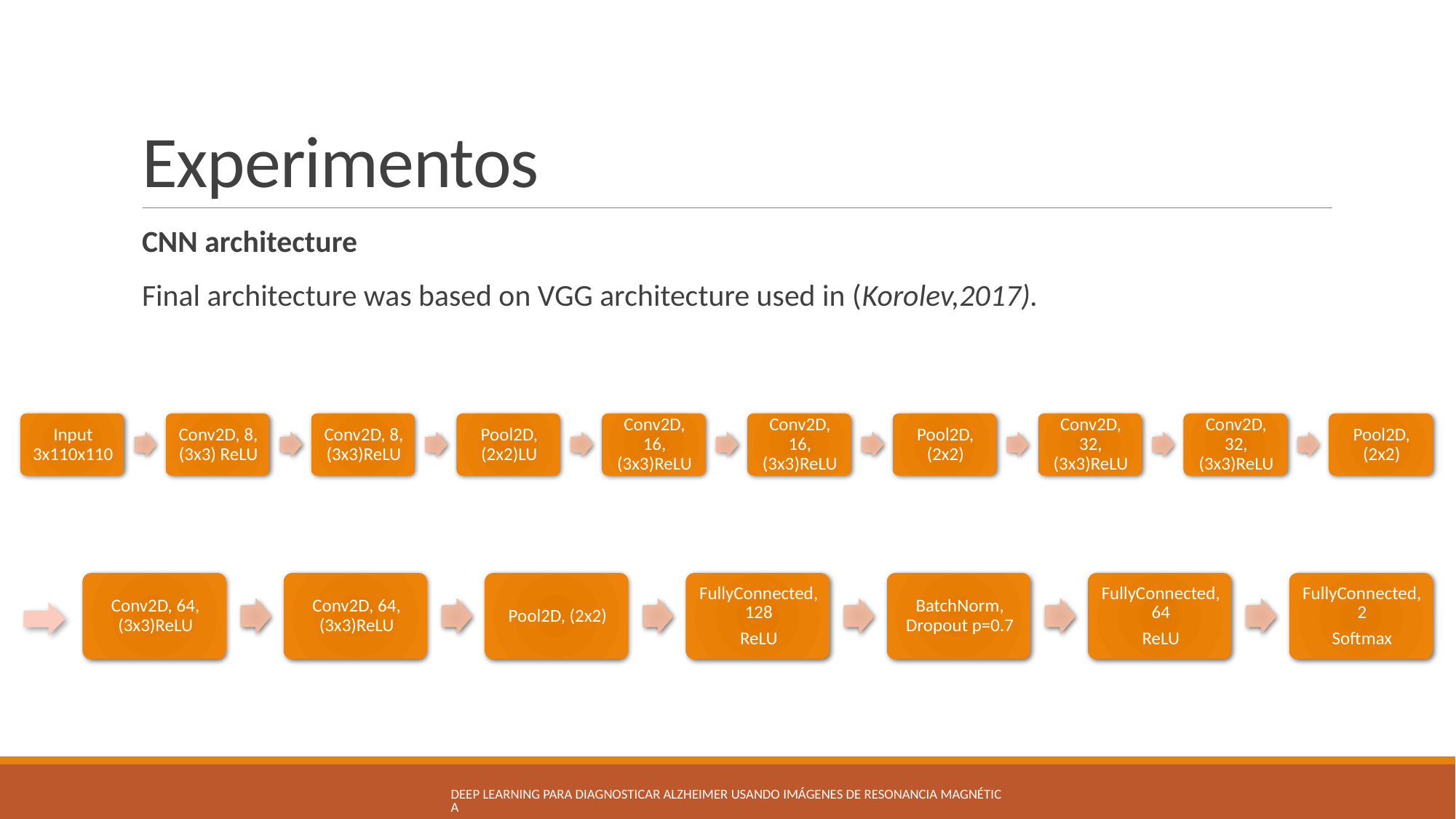

# Experimentos
CNN architecture
Final architecture was based on VGG architecture used in (Korolev,2017).
Input 3x110x110

Conv2D, 8, (3x3) ReLU

Conv2D, 8, (3x3)ReLU

Pool2D, (2x2)LU

Conv2D, 16, (3x3)ReLU

Conv2D, 16, (3x3)ReLU

Pool2D, (2x2)

Conv2D, 32, (3x3)ReLU

Conv2D, 32, (3x3)ReLU

Pool2D, (2x2)
Conv2D, 64, (3x3)ReLU

Conv2D, 64, (3x3)ReLU

Pool2D, (2x2)

FullyConnected, 128
ReLU

BatchNorm, Dropout p=0.7

FullyConnected, 64
ReLU

FullyConnected, 2
Softmax

Deep Learning para diagnosticar Alzheimer usando imágenes de resonancia magnética